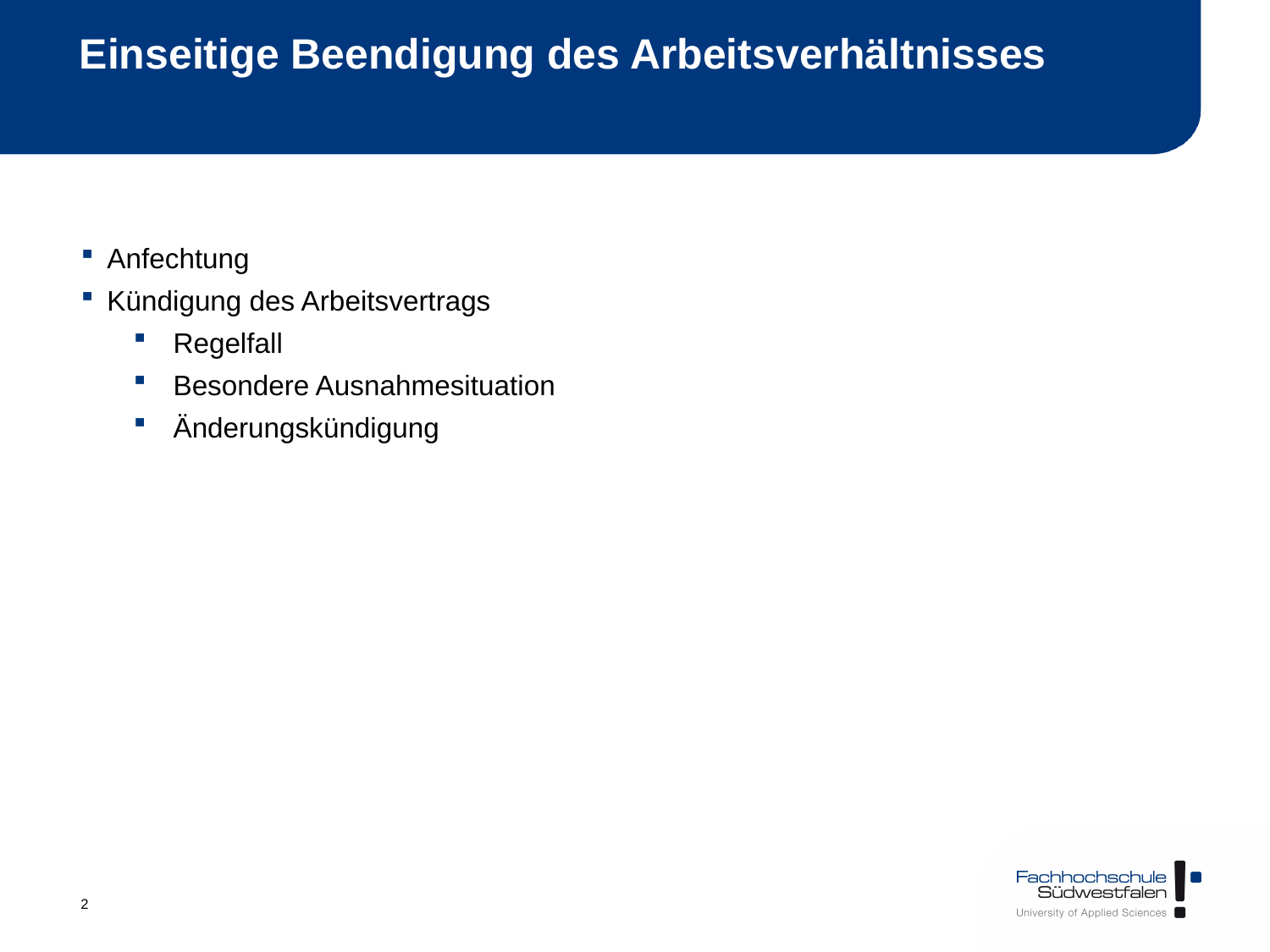

# Einseitige Beendigung des Arbeitsverhältnisses

Anfechtung
Kündigung des Arbeitsvertrags
Regelfall
Besondere Ausnahmesituation
Änderungskündigung